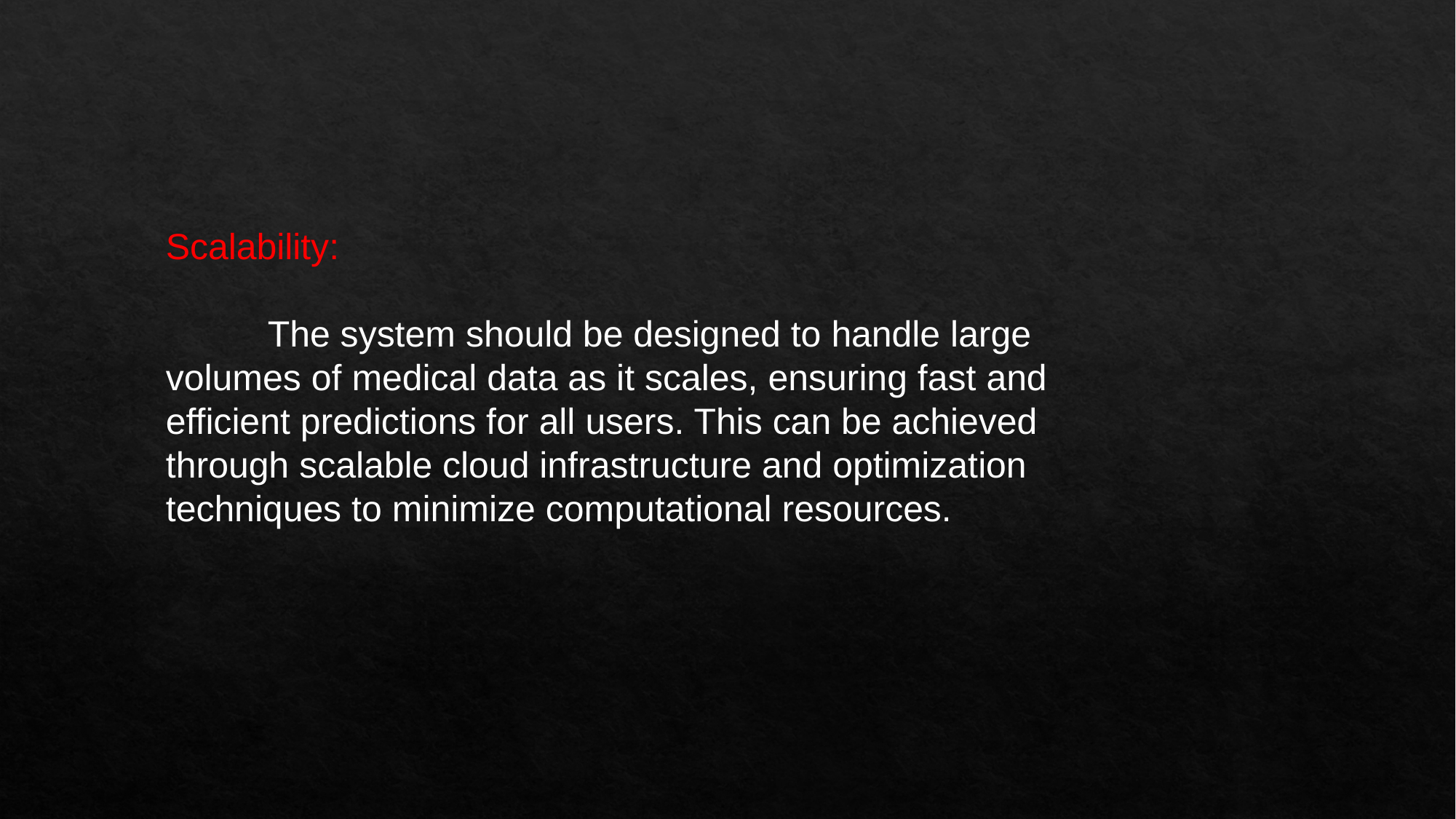

Scalability:

          The system should be designed to handle large volumes of medical data as it scales, ensuring fast and efficient predictions for all users. This can be achieved through scalable cloud infrastructure and optimization techniques to minimize computational resources.